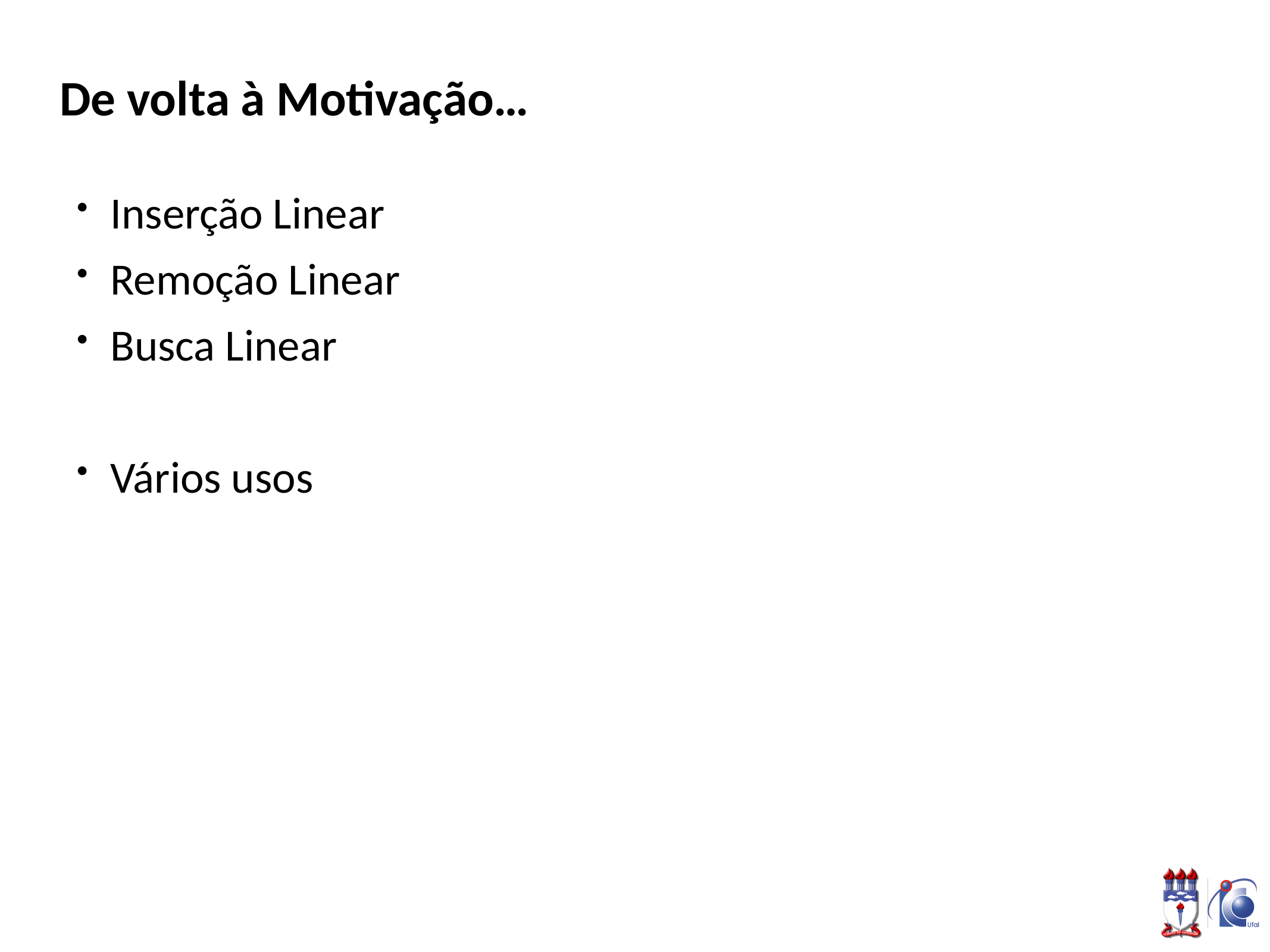

# De volta à Motivação…
Inserção Linear
Remoção Linear
Busca Linear

Vários usos